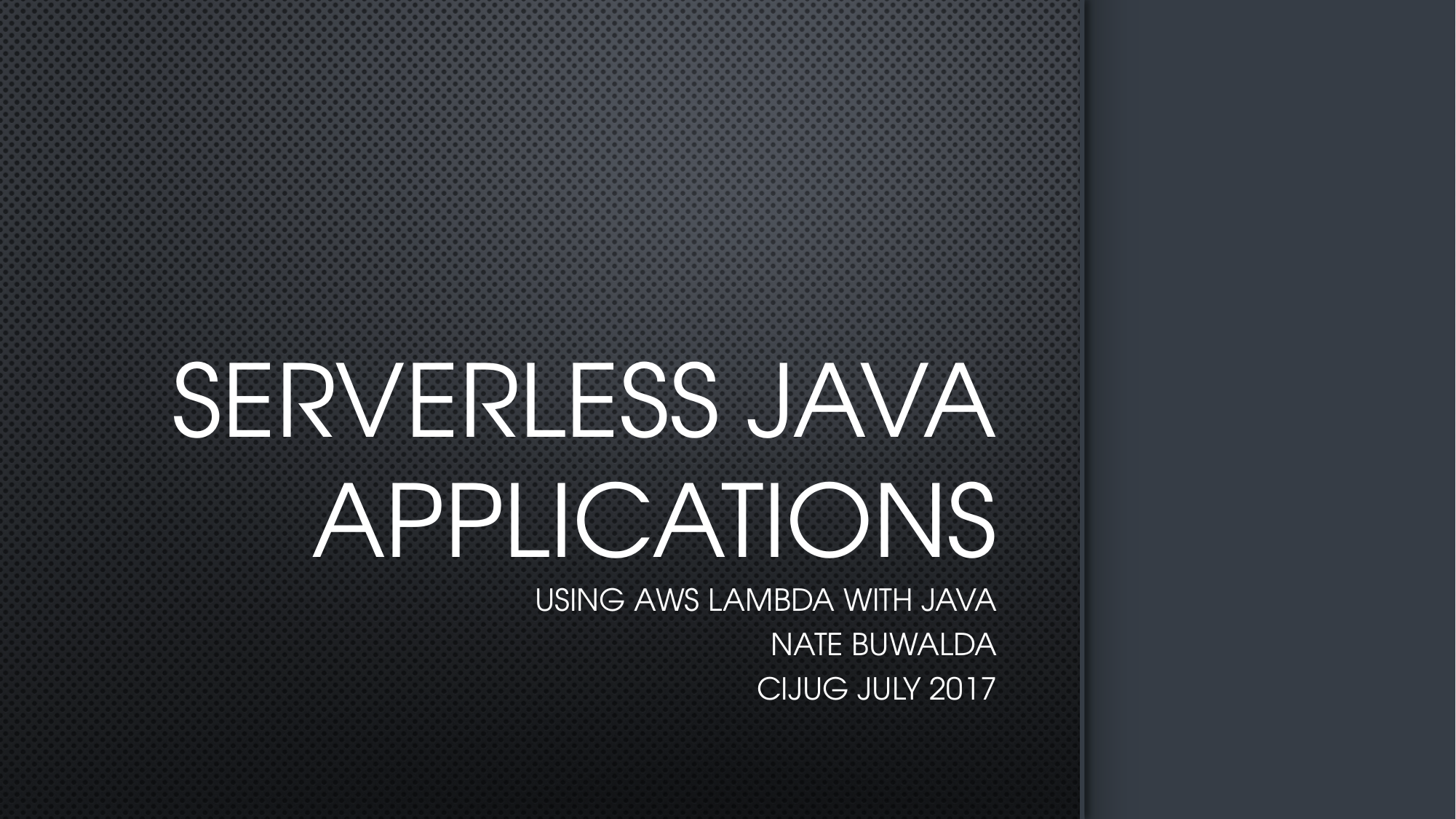

# Serverless Java Applications

Using AWS Lambda with Java
Nate Buwalda
CIJUG July 2017